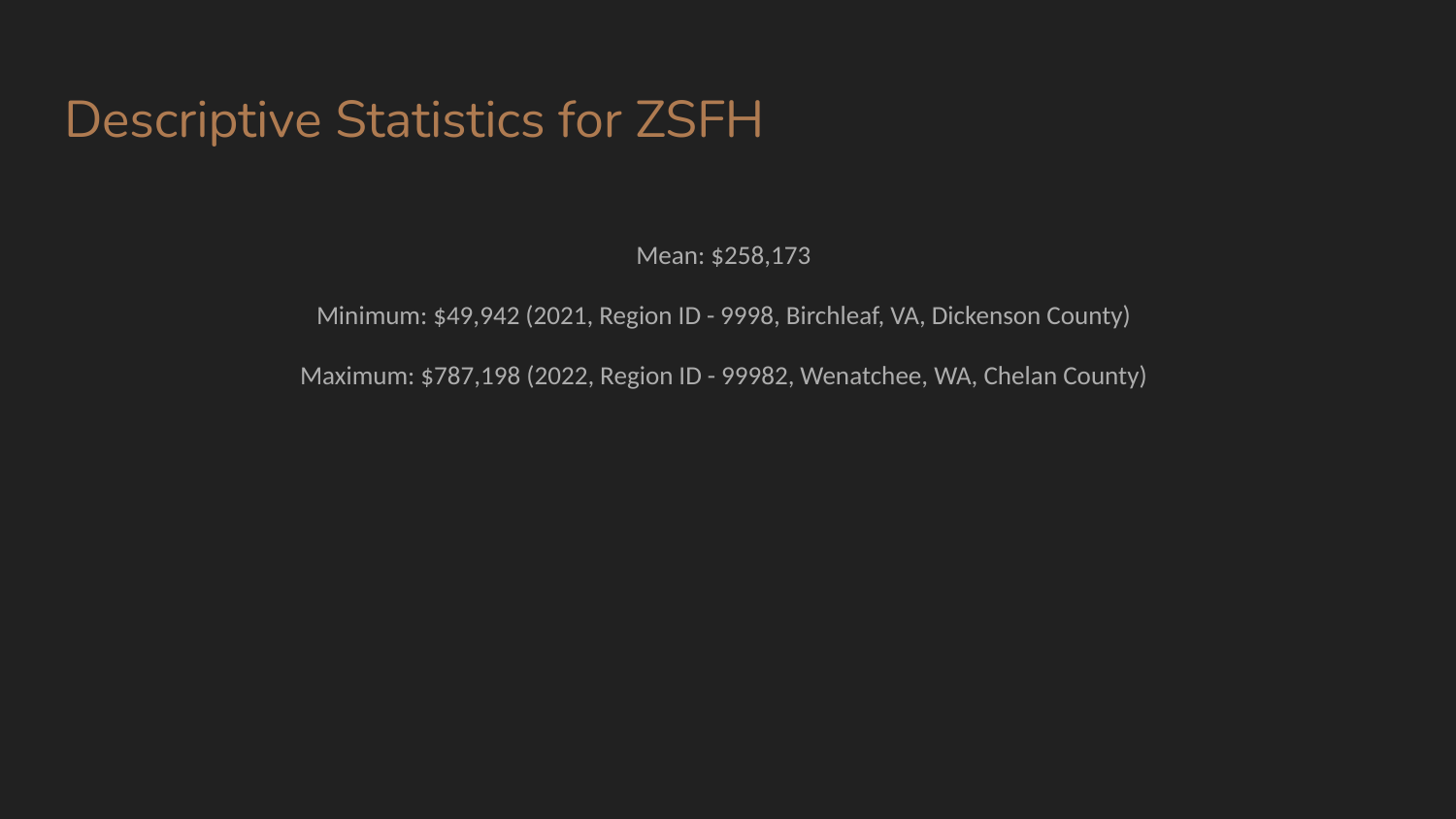

# Descriptive Statistics for ZSFH
Mean: $258,173
Minimum: $49,942 (2021, Region ID - 9998, Birchleaf, VA, Dickenson County)
Maximum: $787,198 (2022, Region ID - 99982, Wenatchee, WA, Chelan County)